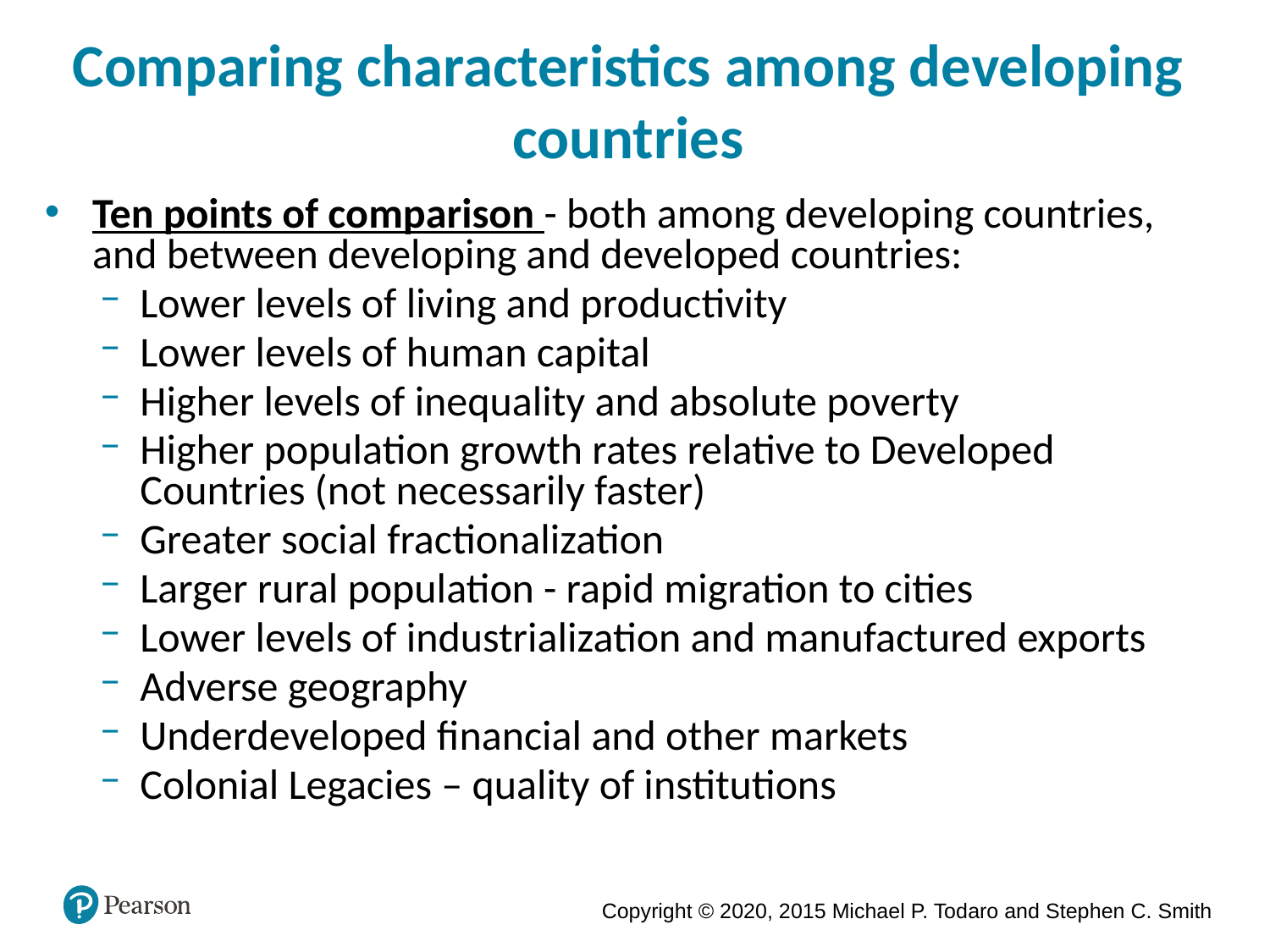

Comparing characteristics among developing countries
Ten points of comparison - both among developing countries, and between developing and developed countries:
Lower levels of living and productivity
Lower levels of human capital
Higher levels of inequality and absolute poverty
Higher population growth rates relative to Developed Countries (not necessarily faster)
Greater social fractionalization
Larger rural population - rapid migration to cities
Lower levels of industrialization and manufactured exports
Adverse geography
Underdeveloped financial and other markets
Colonial Legacies – quality of institutions